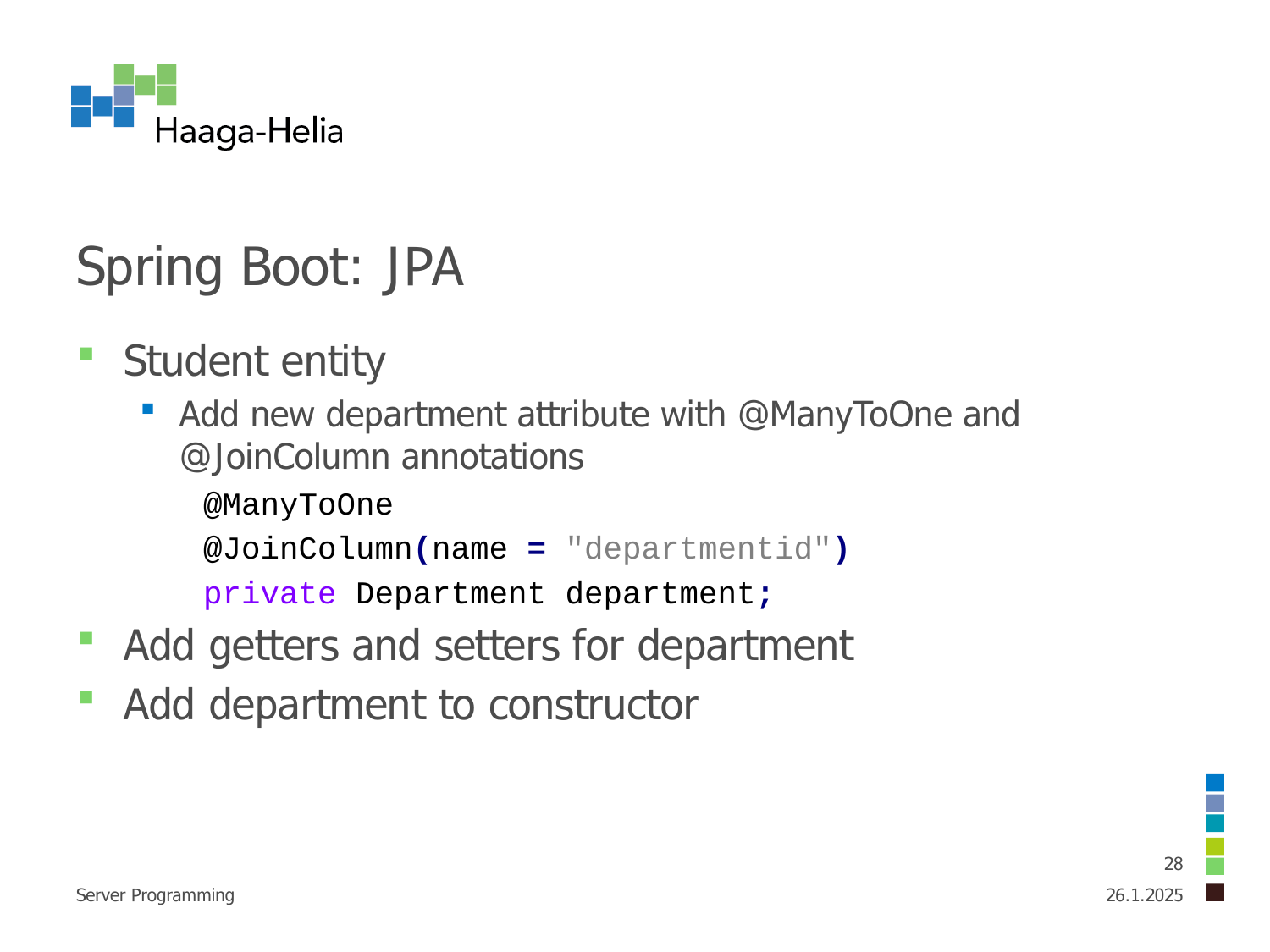

# Spring Boot: JPA
Student entity
Add new department attribute with @ManyToOne and @JoinColumn annotations
	@ManyToOne
	@JoinColumn(name = "departmentid")
	private Department department;
Add getters and setters for department
Add department to constructor

28
Server Programming
26.1.2025